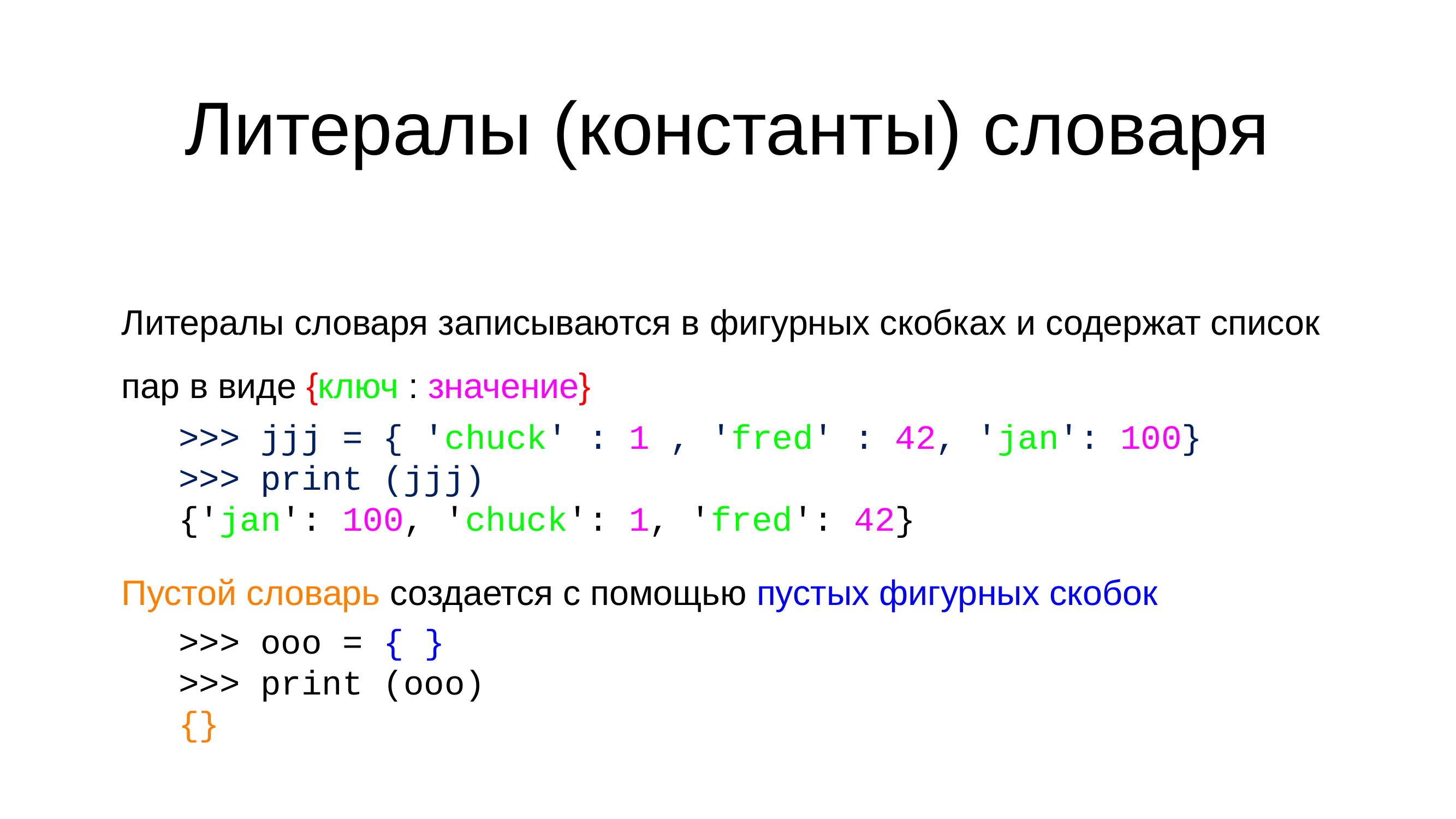

# Литералы (константы) словаря
Литералы словаря записываются в фигурных скобках и содержат список пар в виде {ключ : значение}

Пустой словарь создается с помощью пустых фигурных скобок
>>> jjj = { 'chuck' : 1 , 'fred' : 42, 'jan': 100}
>>> print (jjj)
{'jan': 100, 'chuck': 1, 'fred': 42}

>>> ooo = { }
>>> print (ooo)
{}
>>>